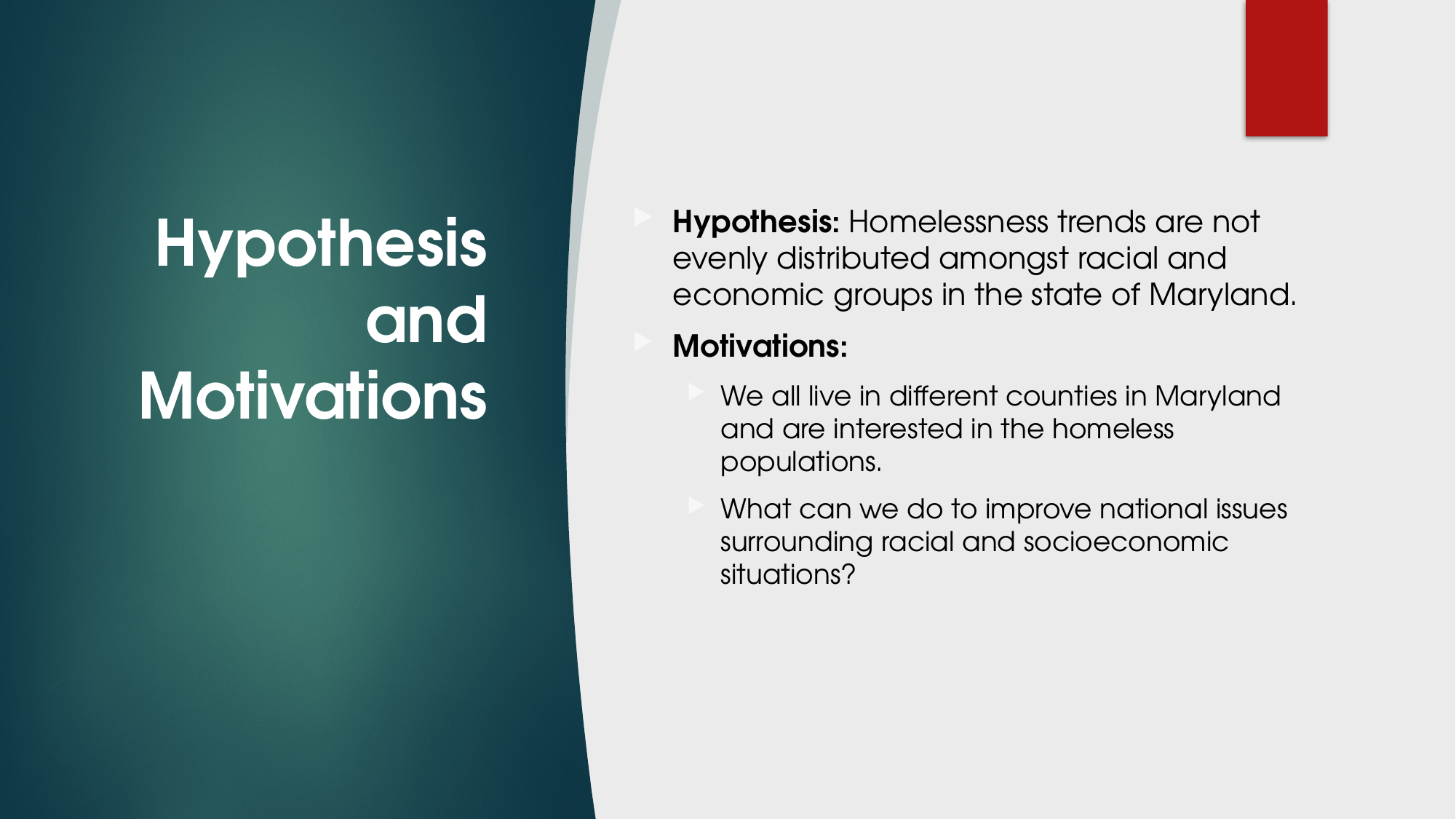

# Hypothesis and Motivations
Hypothesis: Homelessness trends are not evenly distributed amongst racial and economic groups in the state of Maryland.
Motivations:
We all live in different counties in Maryland and are interested in the homeless populations.
What can we do to improve national issues surrounding racial and socioeconomic situations?